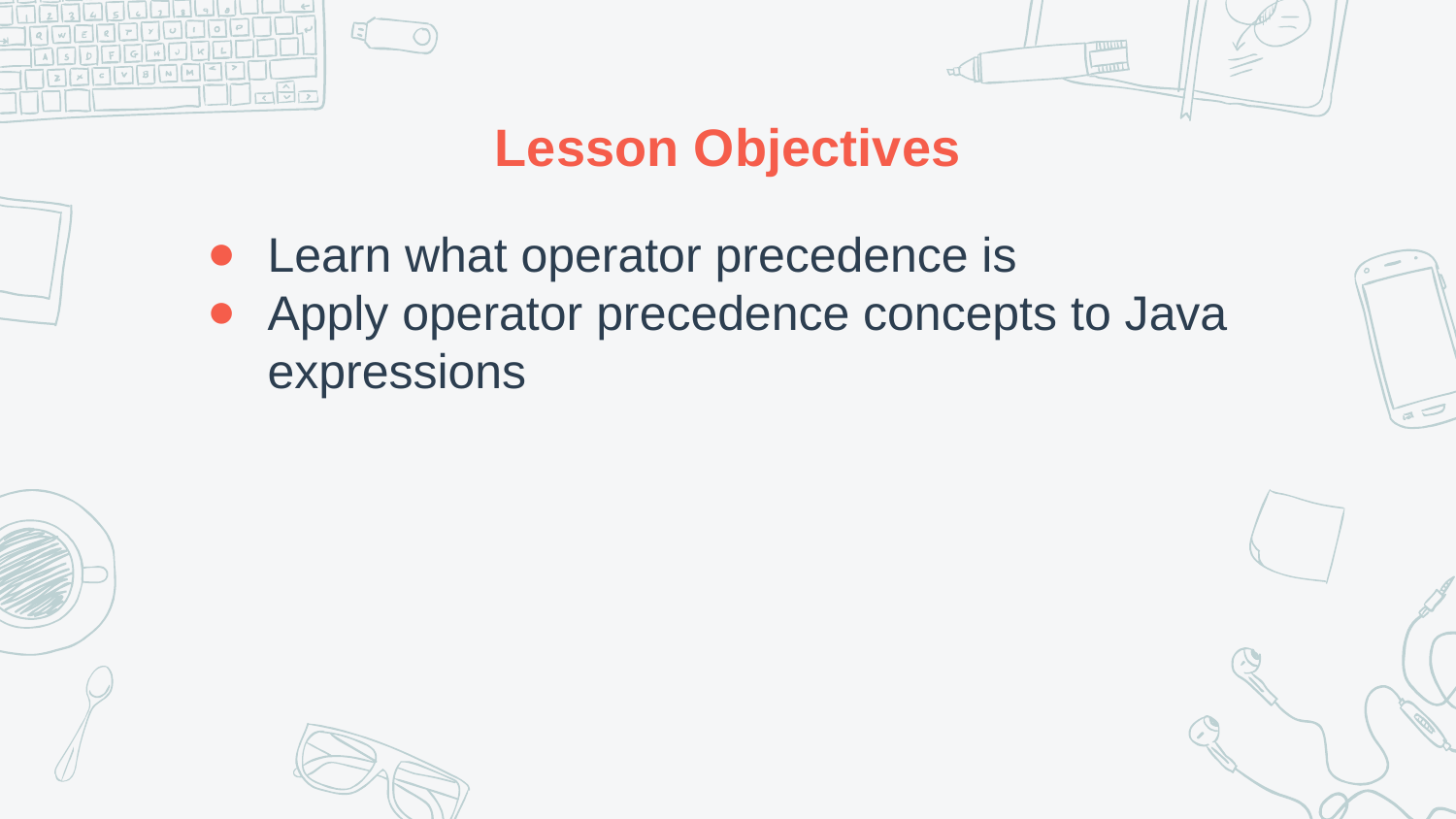

# Lesson Objectives
Learn what operator precedence is
Apply operator precedence concepts to Java expressions